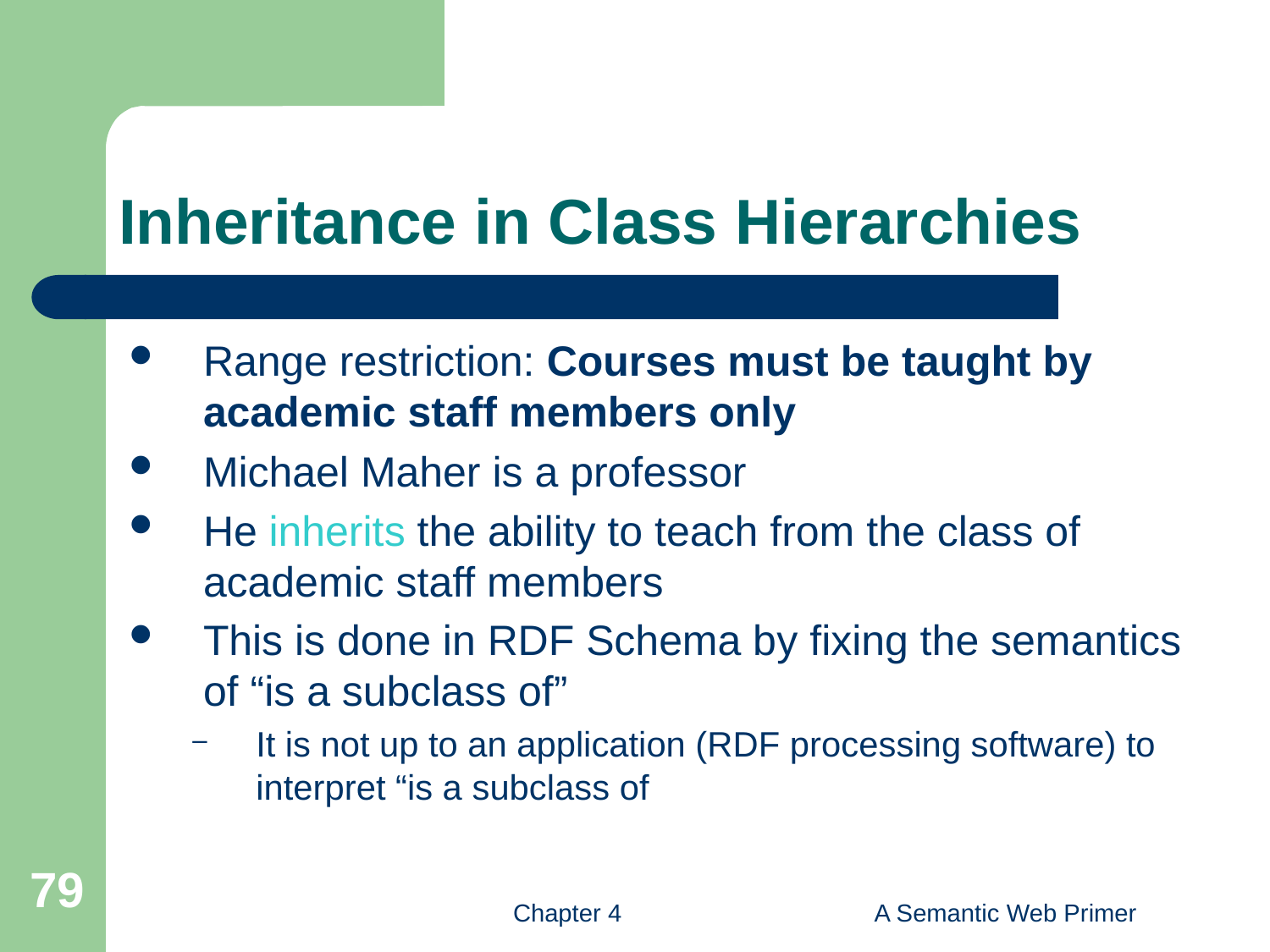

# Inheritance in Class Hierarchies
Range restriction: Courses must be taught by academic staff members only
Michael Maher is a professor
He inherits the ability to teach from the class of academic staff members
This is done in RDF Schema by fixing the semantics of “is a subclass of”
It is not up to an application (RDF processing software) to interpret “is a subclass of
79
Chapter 4
A Semantic Web Primer